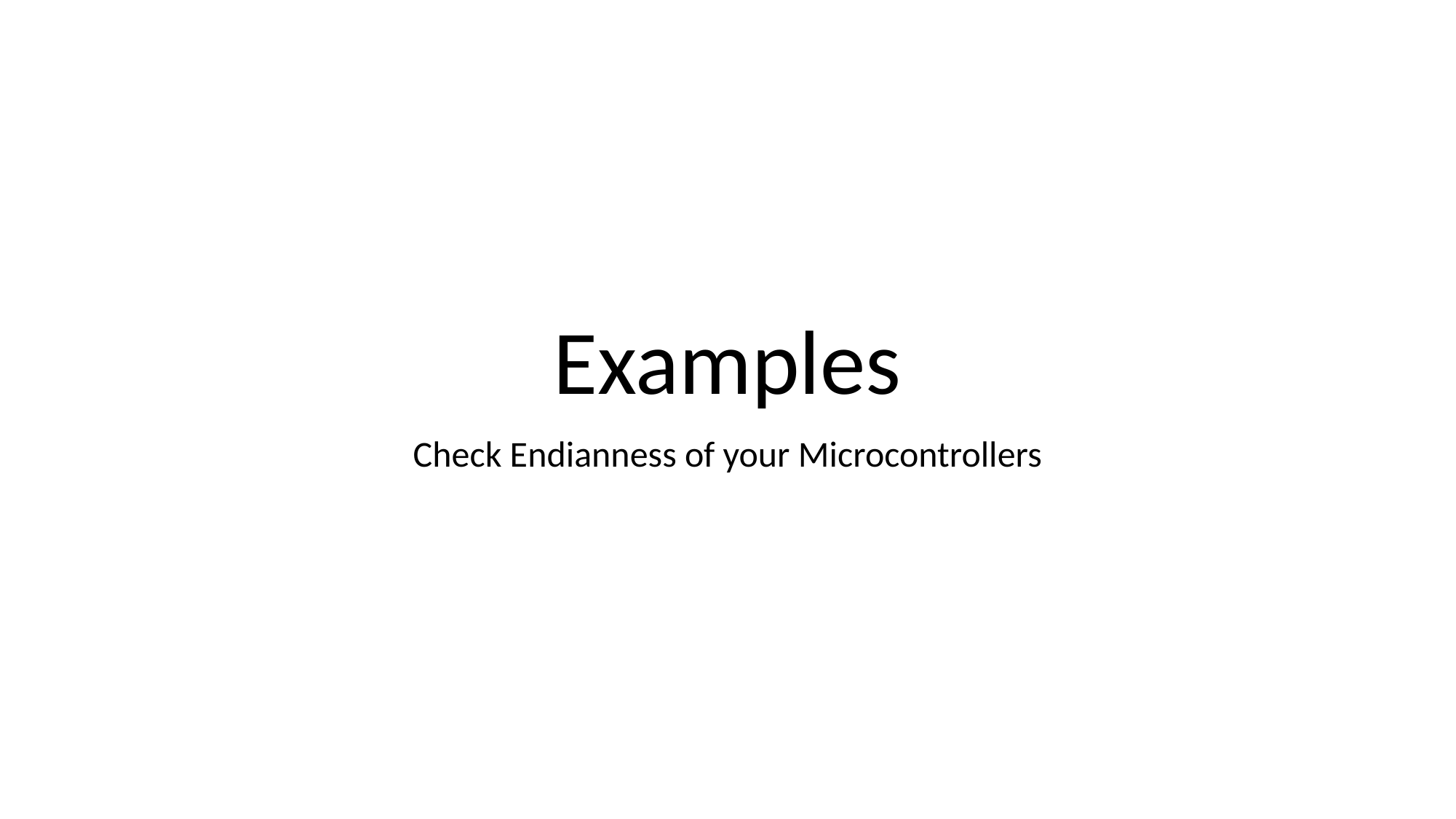

# Examples
Check Endianness of your Microcontrollers